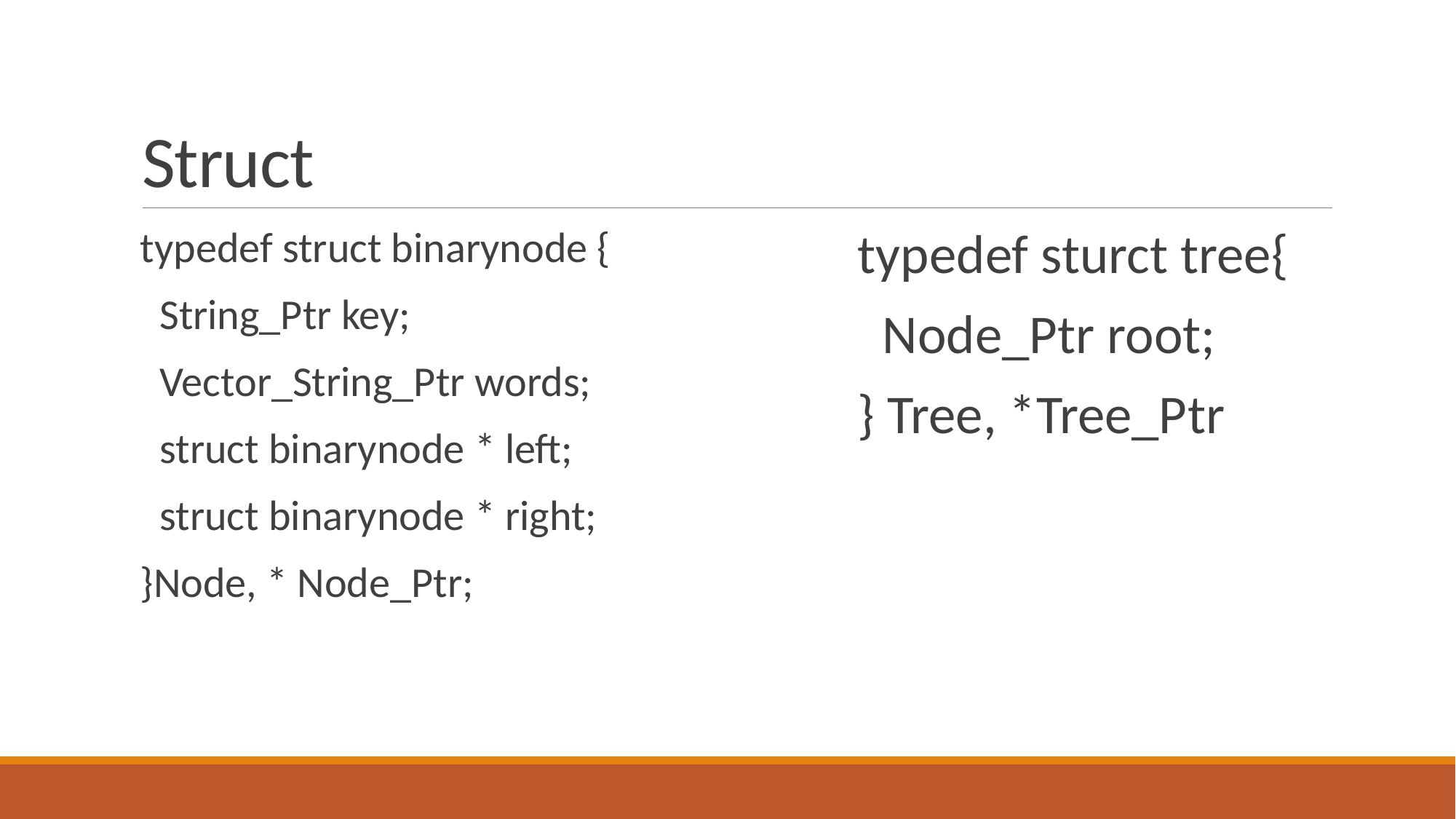

# Struct
typedef struct binarynode {
  String_Ptr key;
  Vector_String_Ptr words;
  struct binarynode * left;
  struct binarynode * right;
}Node, * Node_Ptr;

typedef sturct tree{
  Node_Ptr root;
} Tree, *Tree_Ptr